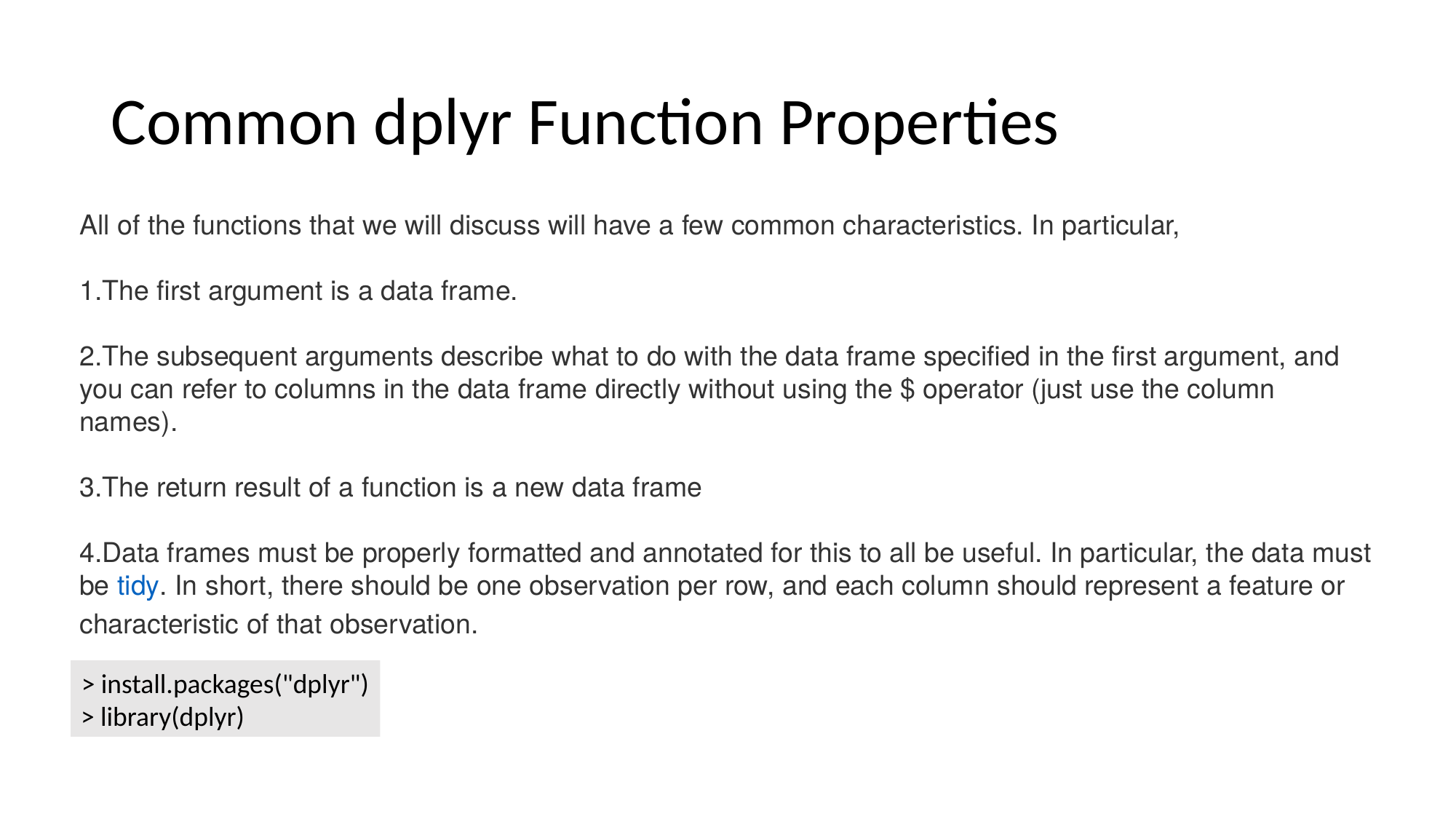

# Common dplyr Function Properties
All of the functions that we will discuss will have a few common characteristics. In particular,

The first argument is a data frame.

The subsequent arguments describe what to do with the data frame specified in the first argument, and you can refer to columns in the data frame directly without using the $ operator (just use the column names).

The return result of a function is a new data frame

Data frames must be properly formatted and annotated for this to all be useful. In particular, the data must be tidy. In short, there should be one observation per row, and each column should represent a feature or characteristic of that observation.
> install.packages("dplyr")

> library(dplyr)